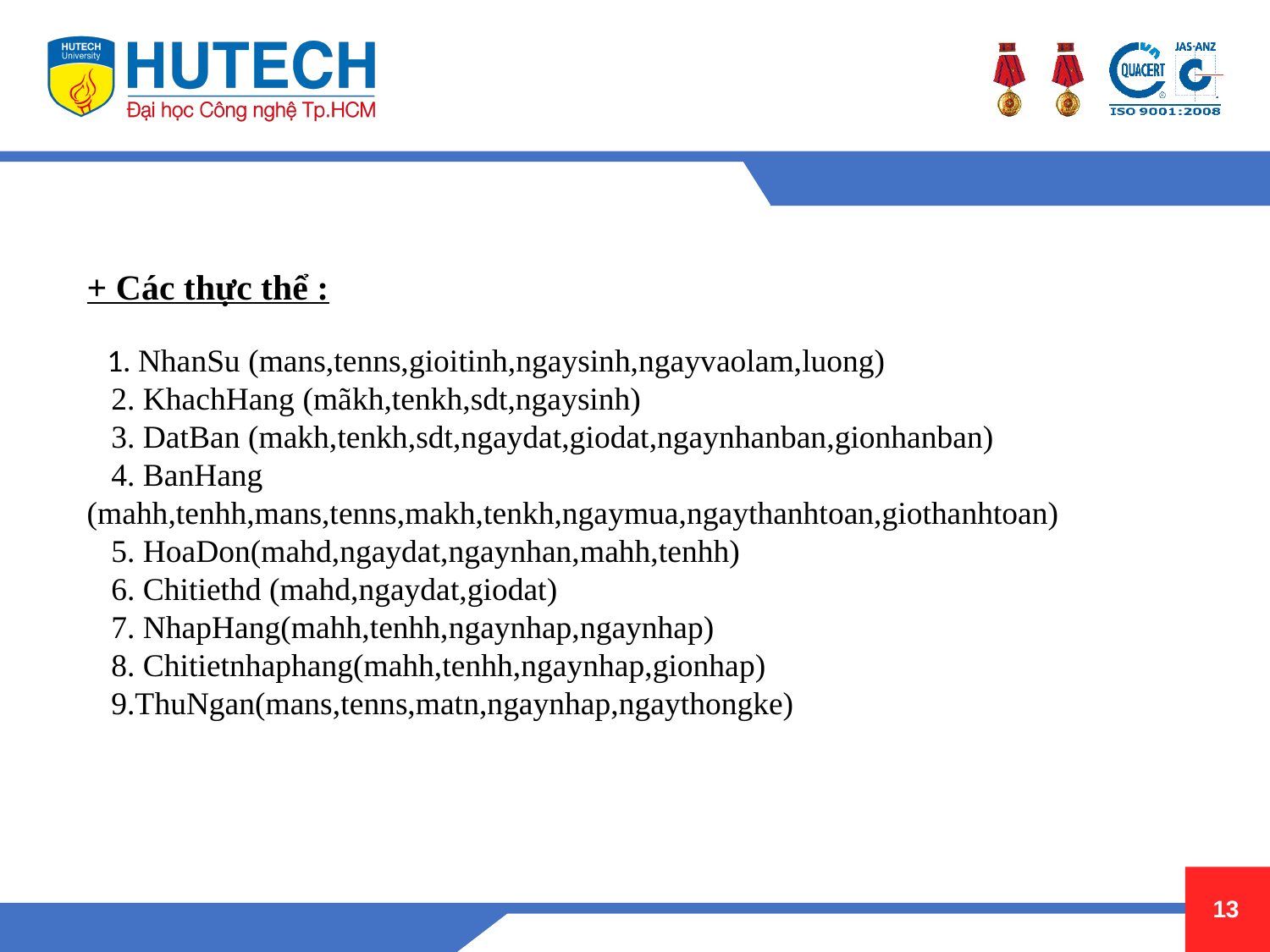

+ Các thực thể :
   1. NhanSu (mans,tenns,gioitinh,ngaysinh,ngayvaolam,luong)   2. KhachHang (mãkh,tenkh,sdt,ngaysinh)   3. DatBan (makh,tenkh,sdt,ngaydat,giodat,ngaynhanban,gionhanban)   4. BanHang (mahh,tenhh,mans,tenns,makh,tenkh,ngaymua,ngaythanhtoan,giothanhtoan)   5. HoaDon(mahd,ngaydat,ngaynhan,mahh,tenhh)   6. Chitiethd (mahd,ngaydat,giodat)   7. NhapHang(mahh,tenhh,ngaynhap,ngaynhap)   8. Chitietnhaphang(mahh,tenhh,ngaynhap,gionhap)
   9.ThuNgan(mans,tenns,matn,ngaynhap,ngaythongke)